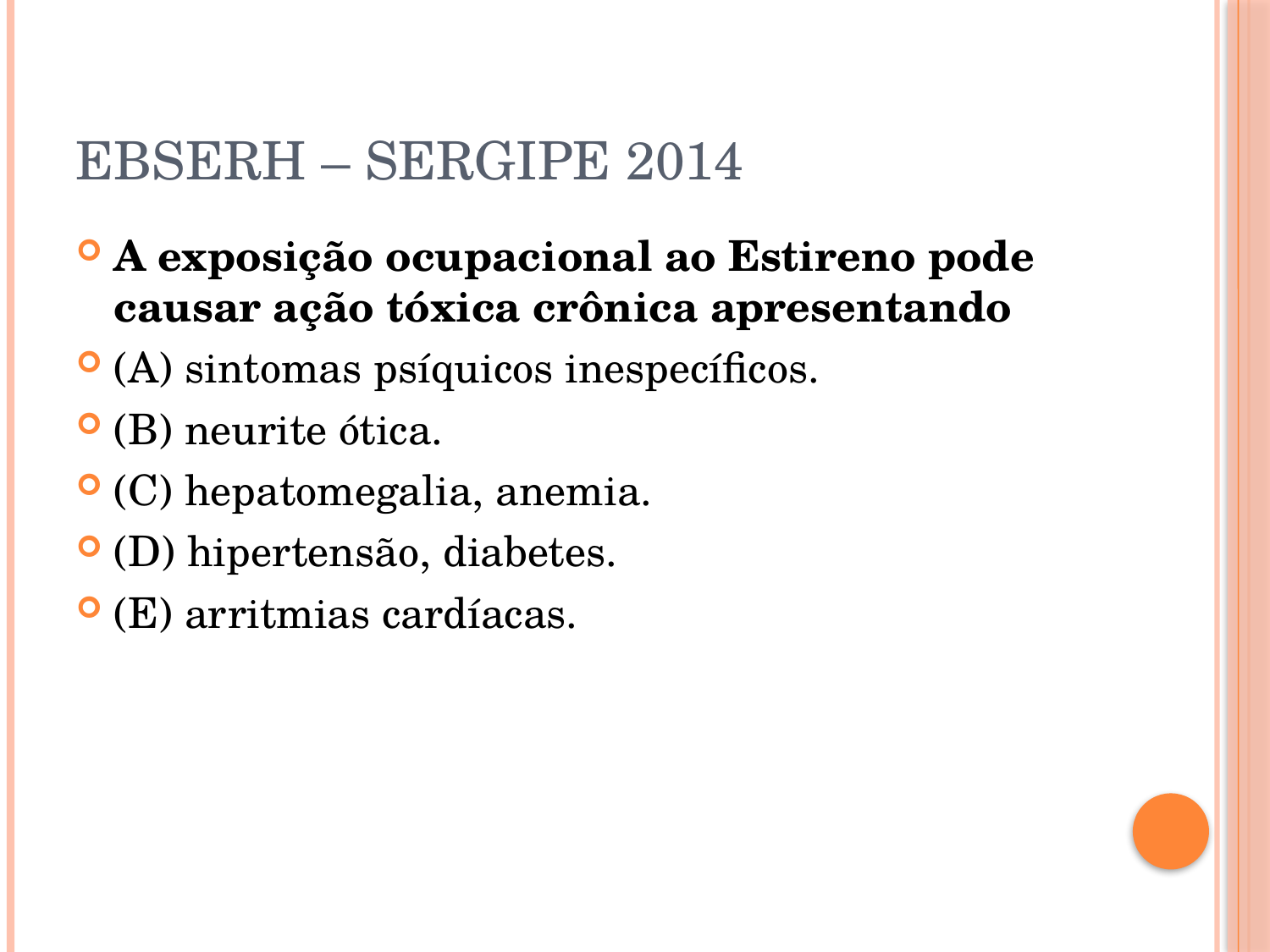

# Ebserh – Sergipe 2014
A exposição ocupacional ao Estireno pode causar ação tóxica crônica apresentando
(A) sintomas psíquicos inespecíficos.
(B) neurite ótica.
(C) hepatomegalia, anemia.
(D) hipertensão, diabetes.
(E) arritmias cardíacas.